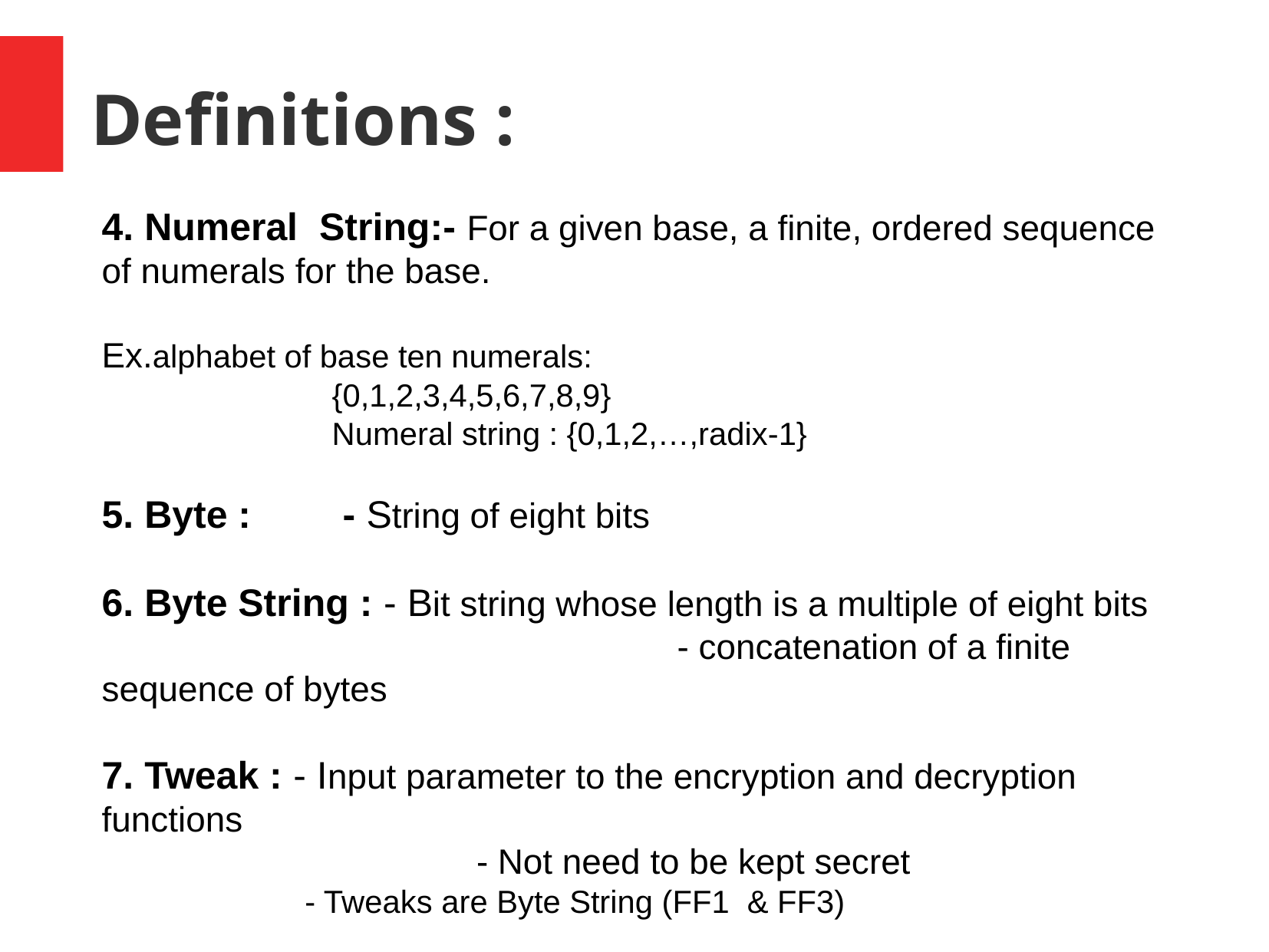

Definitions :
4. Numeral  String:- For a given base, a finite, ordered sequence of numerals for the base.

Ex.alphabet of base ten numerals:
		{0,1,2,3,4,5,6,7,8,9}
		Numeral string : {0,1,2,…,radix-1}

5. Byte : 	 - String of eight bits

6. Byte String : - Bit string whose length is a multiple of eight bits
					- concatenation of a finite sequence of bytes

7. Tweak : - Input parameter to the encryption and decryption  functions
			   - Not need to be kept secret
                       - Tweaks are Byte String (FF1  & FF3)